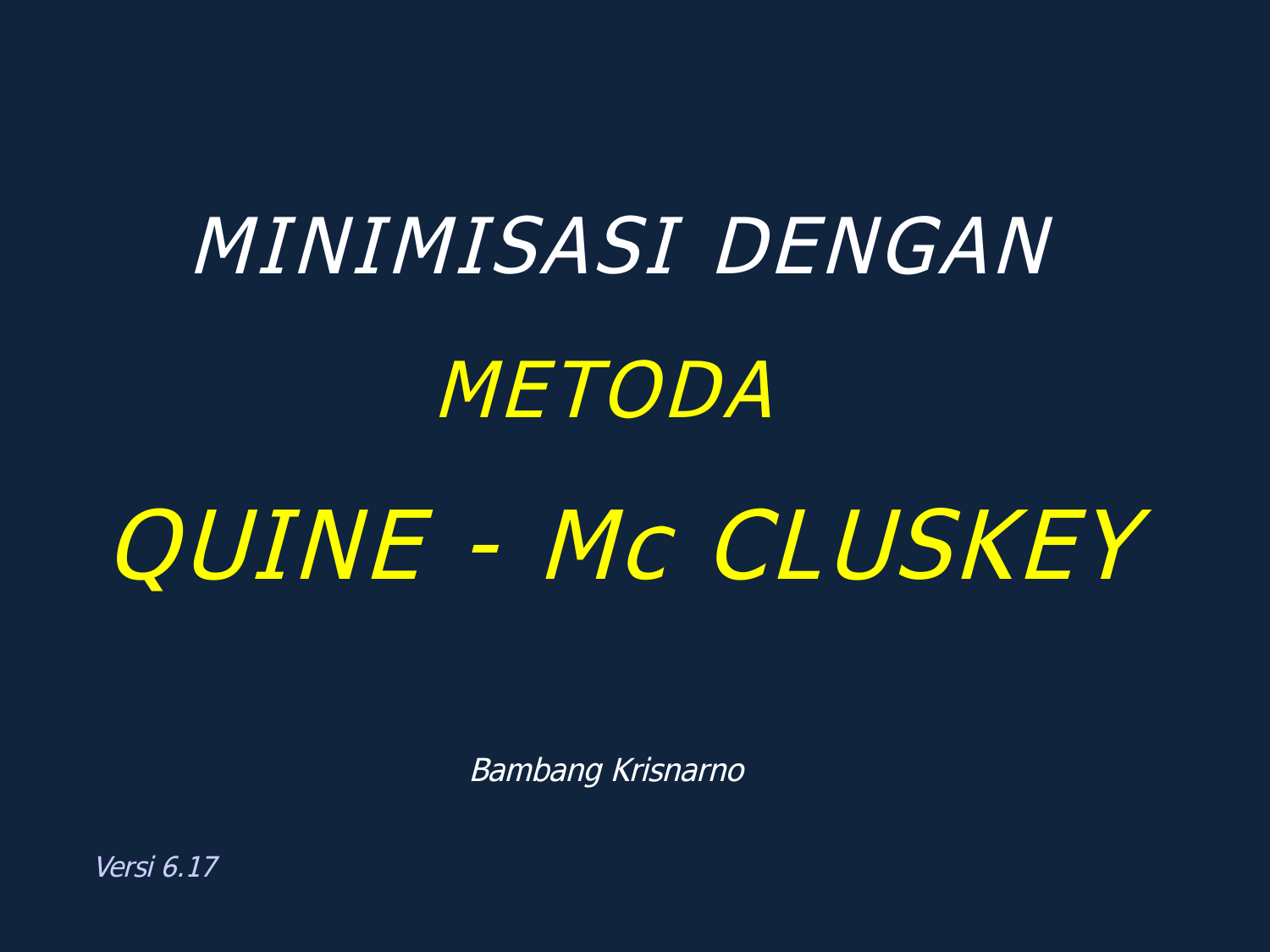

# MINIMISASI DENGAN METODA QUINE - Mc CLUSKEY
Bambang Krisnarno
Versi 6.17